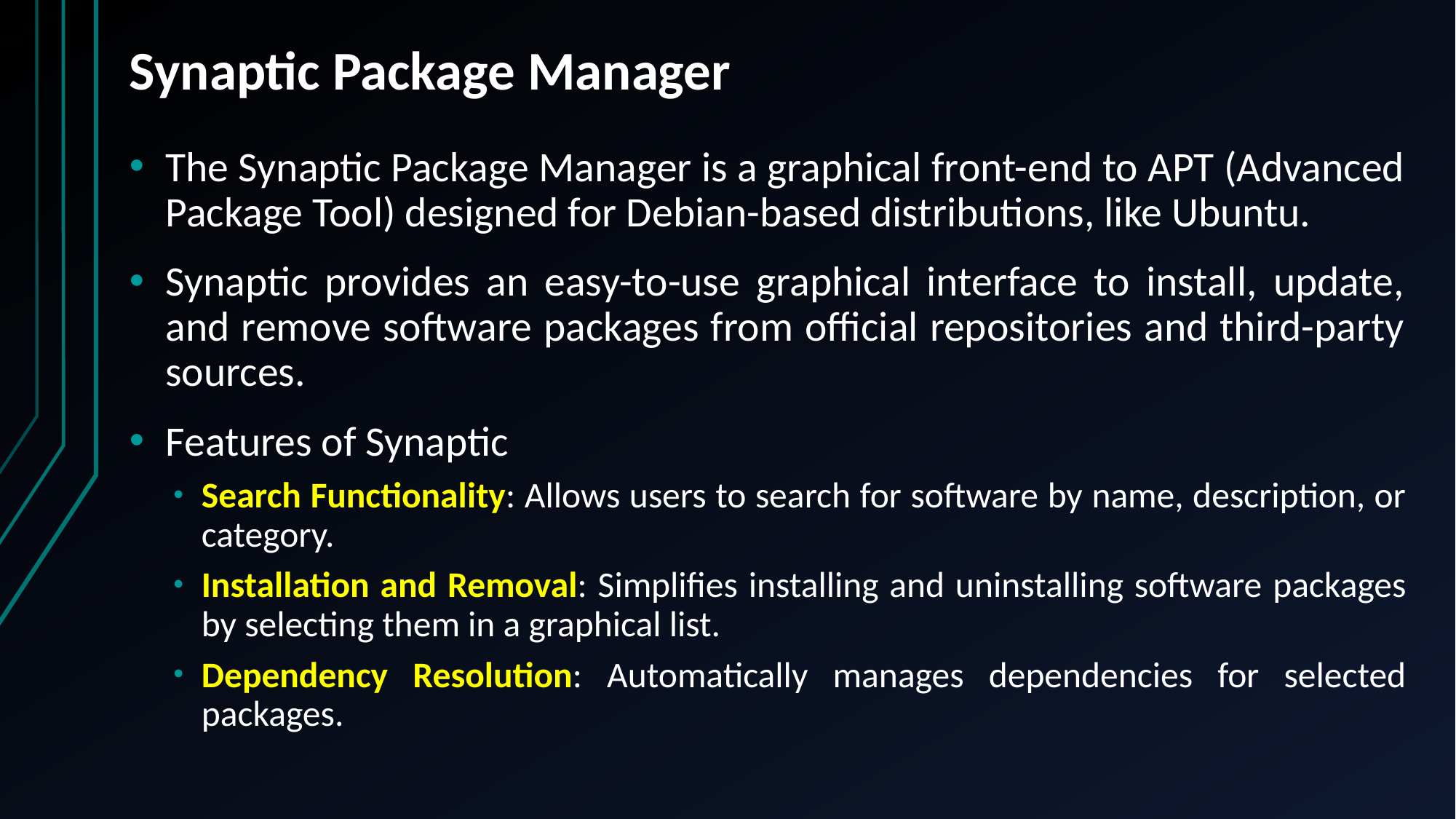

# Synaptic Package Manager
The Synaptic Package Manager is a graphical front-end to APT (Advanced Package Tool) designed for Debian-based distributions, like Ubuntu.
Synaptic provides an easy-to-use graphical interface to install, update, and remove software packages from official repositories and third-party sources.
Features of Synaptic
Search Functionality: Allows users to search for software by name, description, or category.
Installation and Removal: Simplifies installing and uninstalling software packages by selecting them in a graphical list.
Dependency Resolution: Automatically manages dependencies for selected packages.